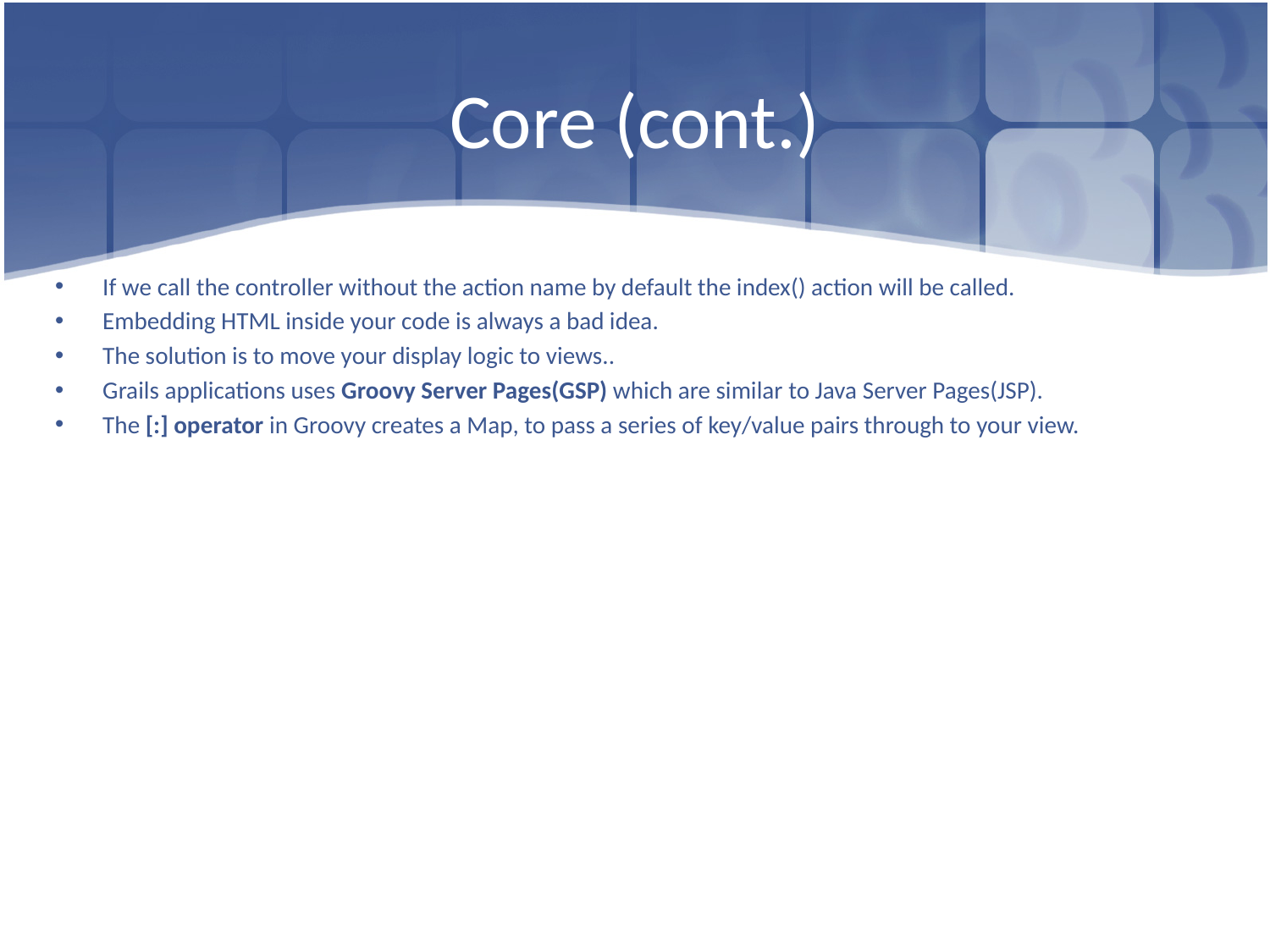

# Core (cont.)
If we call the controller without the action name by default the index() action will be called.
Embedding HTML inside your code is always a bad idea.
The solution is to move your display logic to views..
Grails applications uses Groovy Server Pages(GSP) which are similar to Java Server Pages(JSP).
The [:] operator in Groovy creates a Map, to pass a series of key/value pairs through to your view.